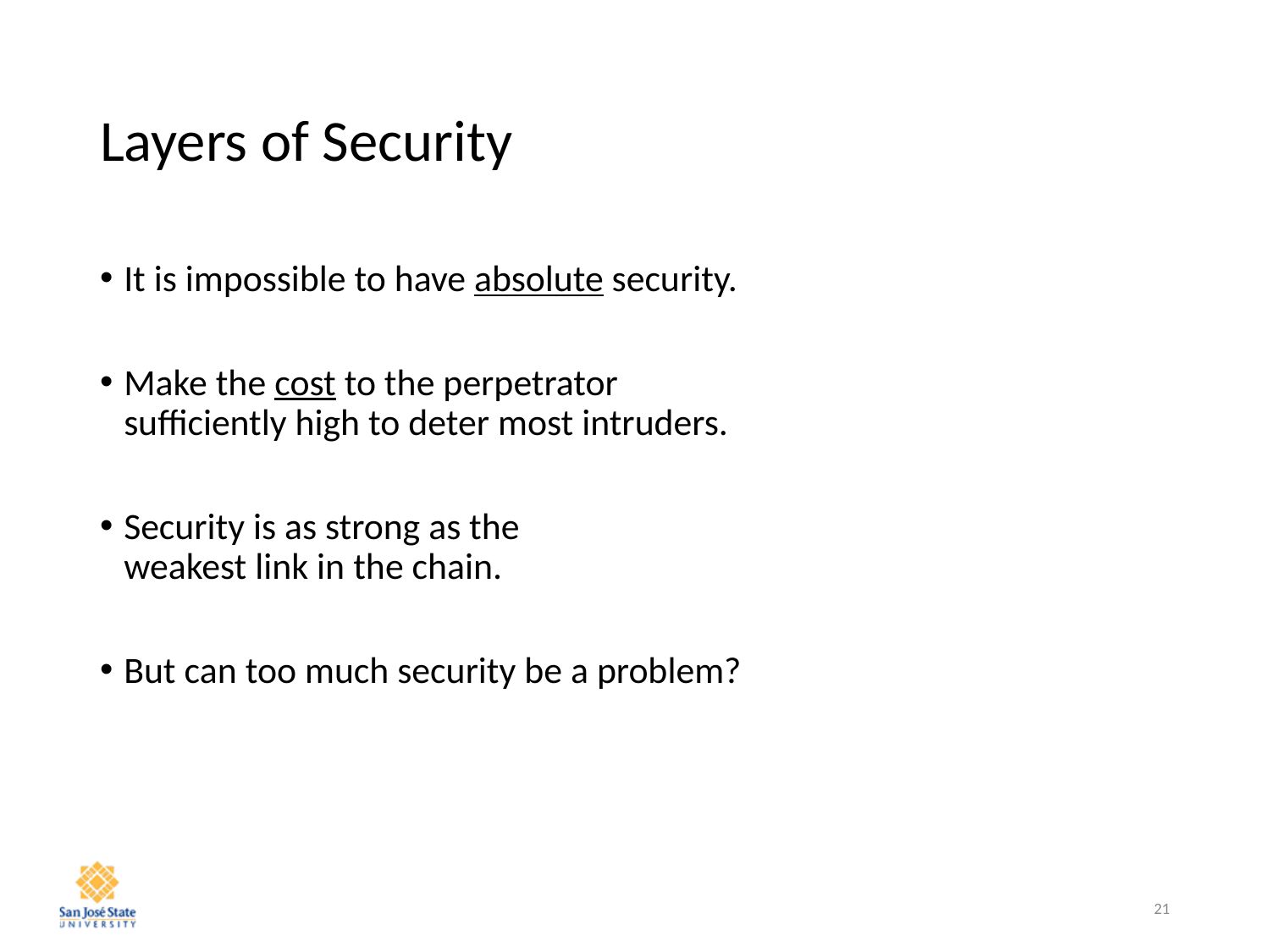

# Layers of Security
It is impossible to have absolute security.

Make the cost to the perpetrator
sufficiently high to deter most intruders.

Security is as strong as the
weakest link in the chain.

But can too much security be a problem?
21